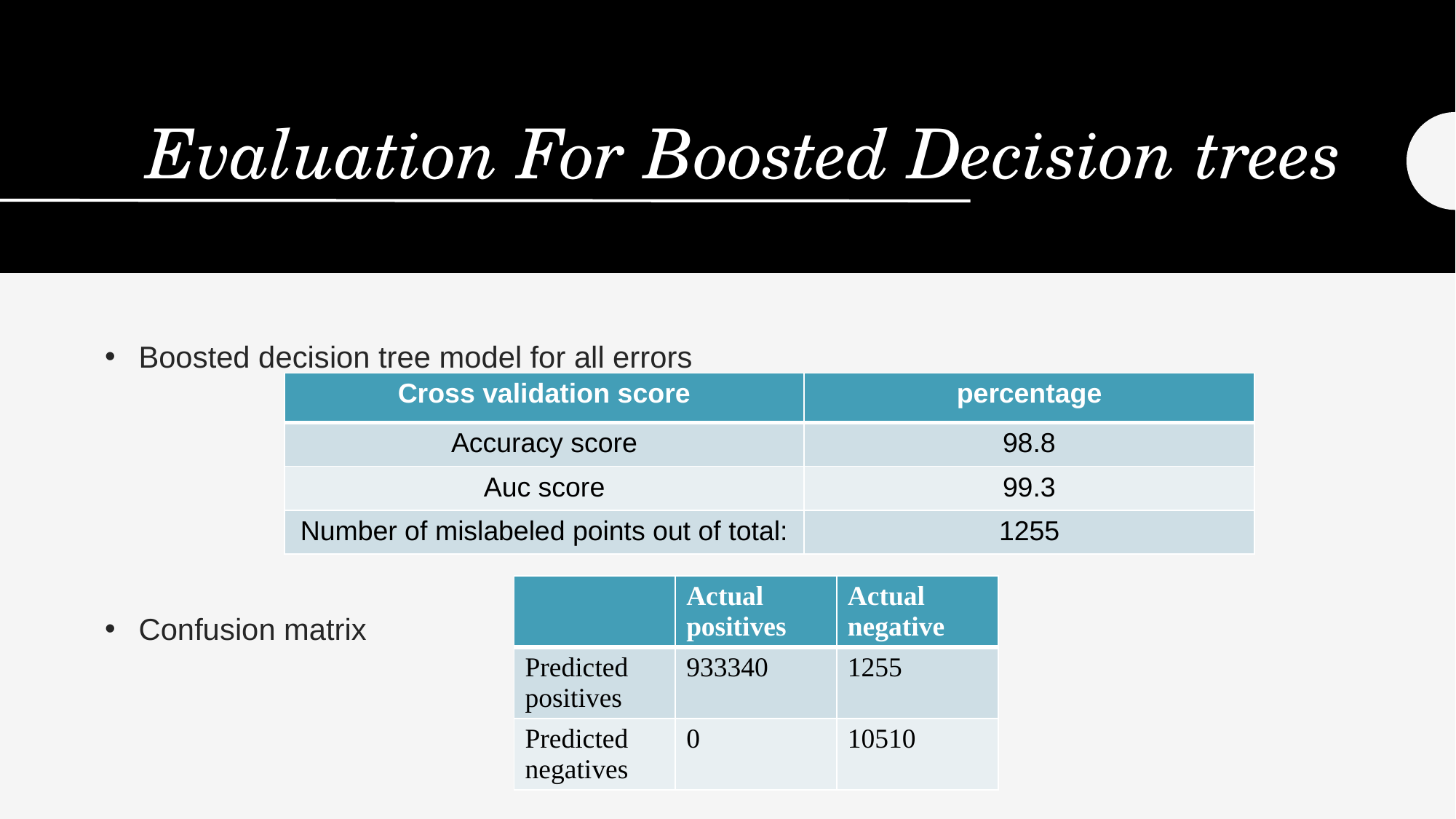

# Evaluation For Boosted Decision trees

Boosted decision tree model for all errors

Confusion matrix
| Cross validation score | percentage |
| --- | --- |
| Accuracy score | 98.8 |
| Auc score | 99.3 |
| Number of mislabeled points out of total: | 1255 |
|  | Actual positives | Actual negative |
| --- | --- | --- |
| Predicted positives | 933340 | 1255 |
| Predicted negatives | 0 | 10510 |